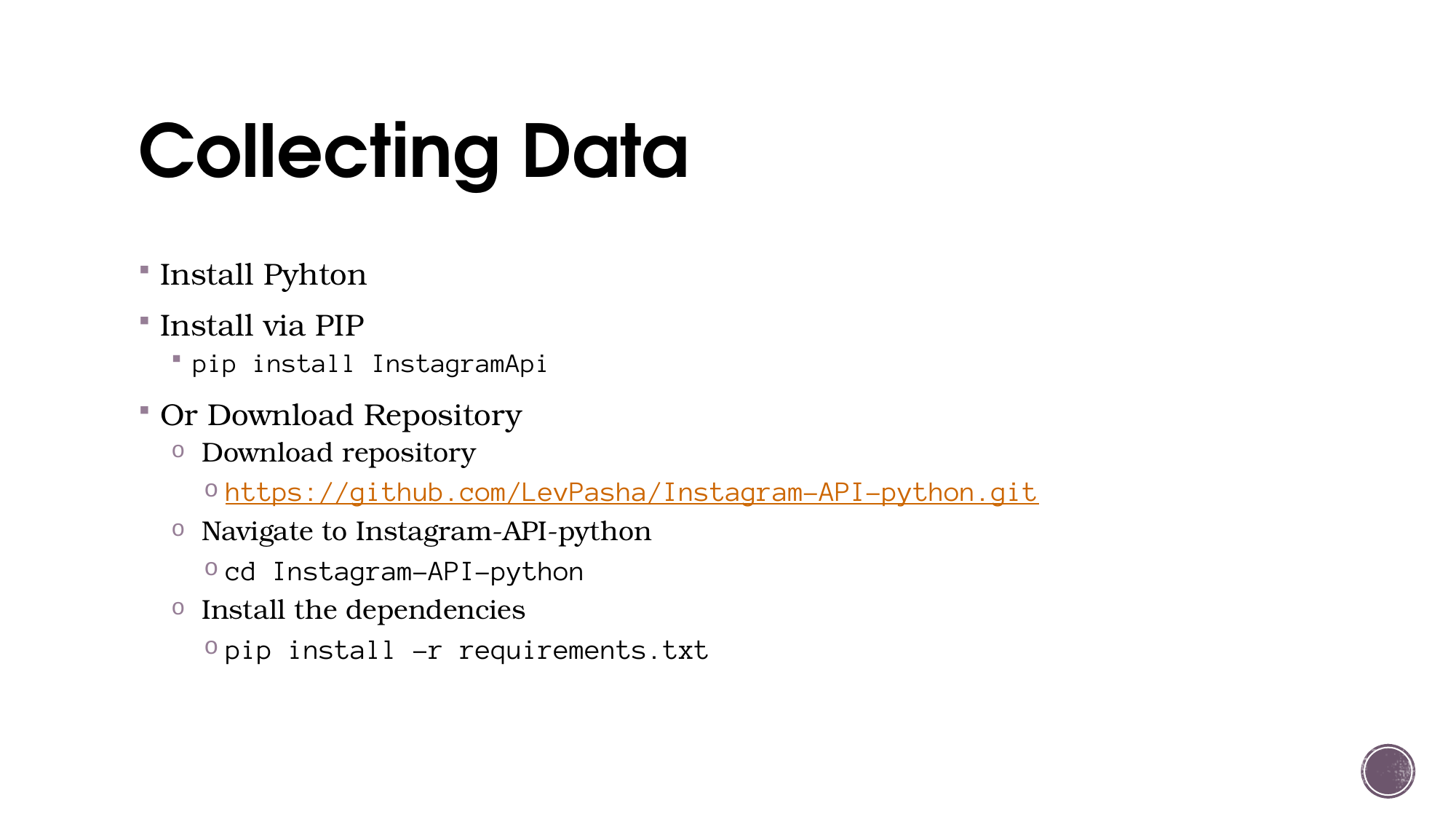

# Collecting Data
Install Pyhton
Install via PIP
pip install InstagramApi
Or Download Repository
 Download repository
https://github.com/LevPasha/Instagram-API-python.git
 Navigate to Instagram-API-python
cd Instagram-API-python
 Install the dependencies
pip install -r requirements.txt